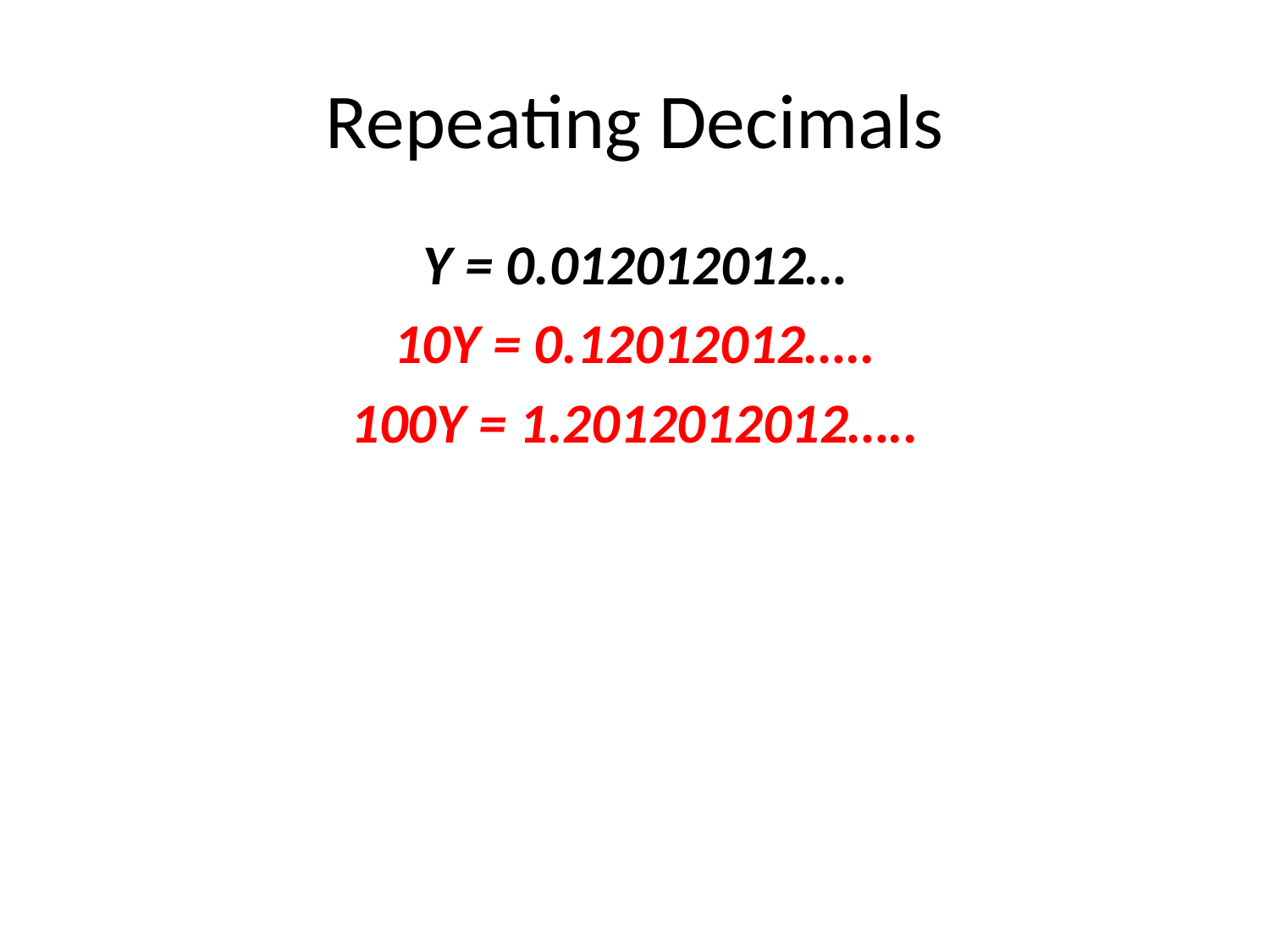

# Repeating Decimals
Y = 0.012012012…
10Y = 0.12012012…..
100Y = 1.2012012012…..